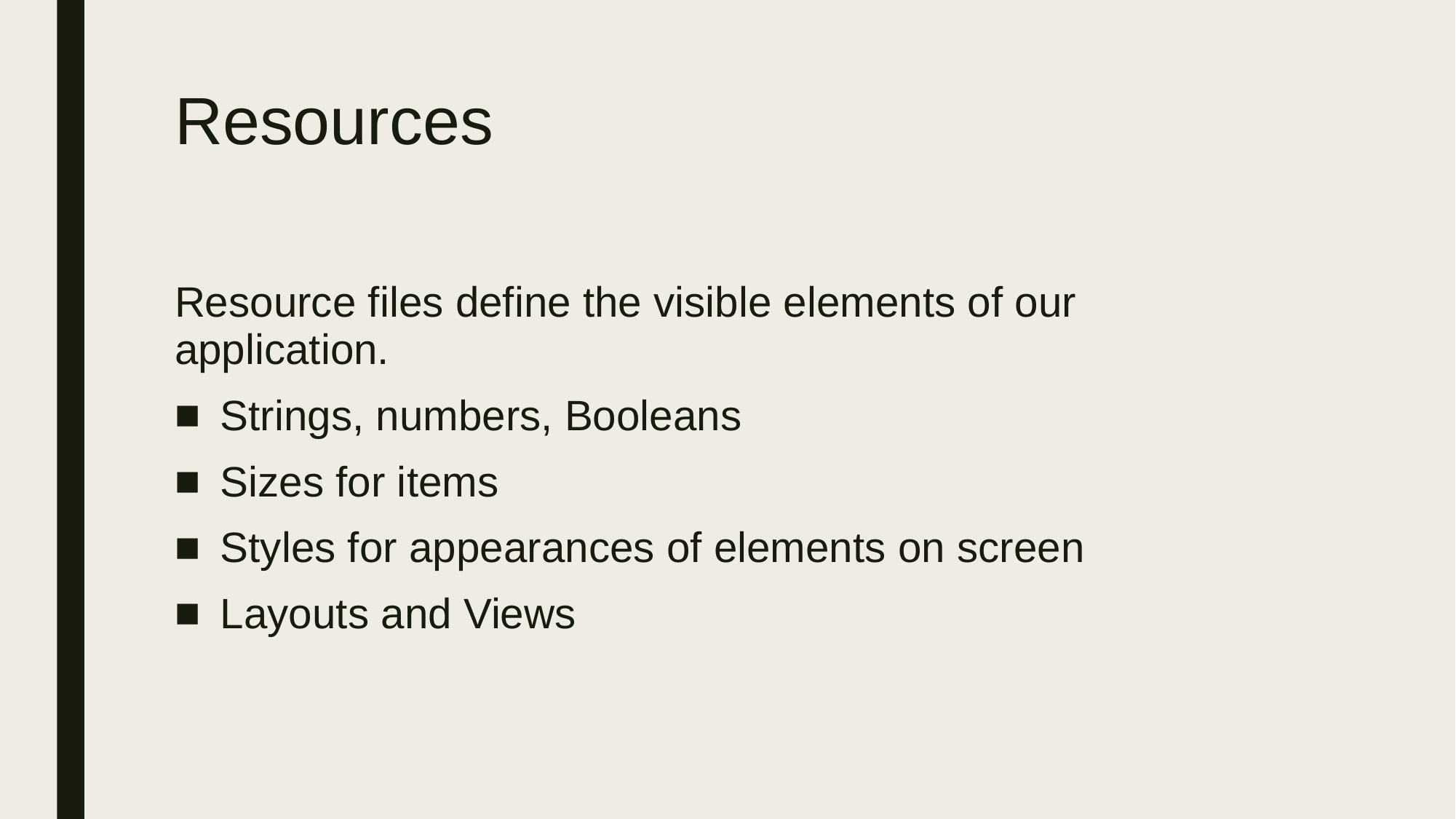

# Resources
Resource files define the visible elements of our application.
Strings, numbers, Booleans
Sizes for items
Styles for appearances of elements on screen
Layouts and Views